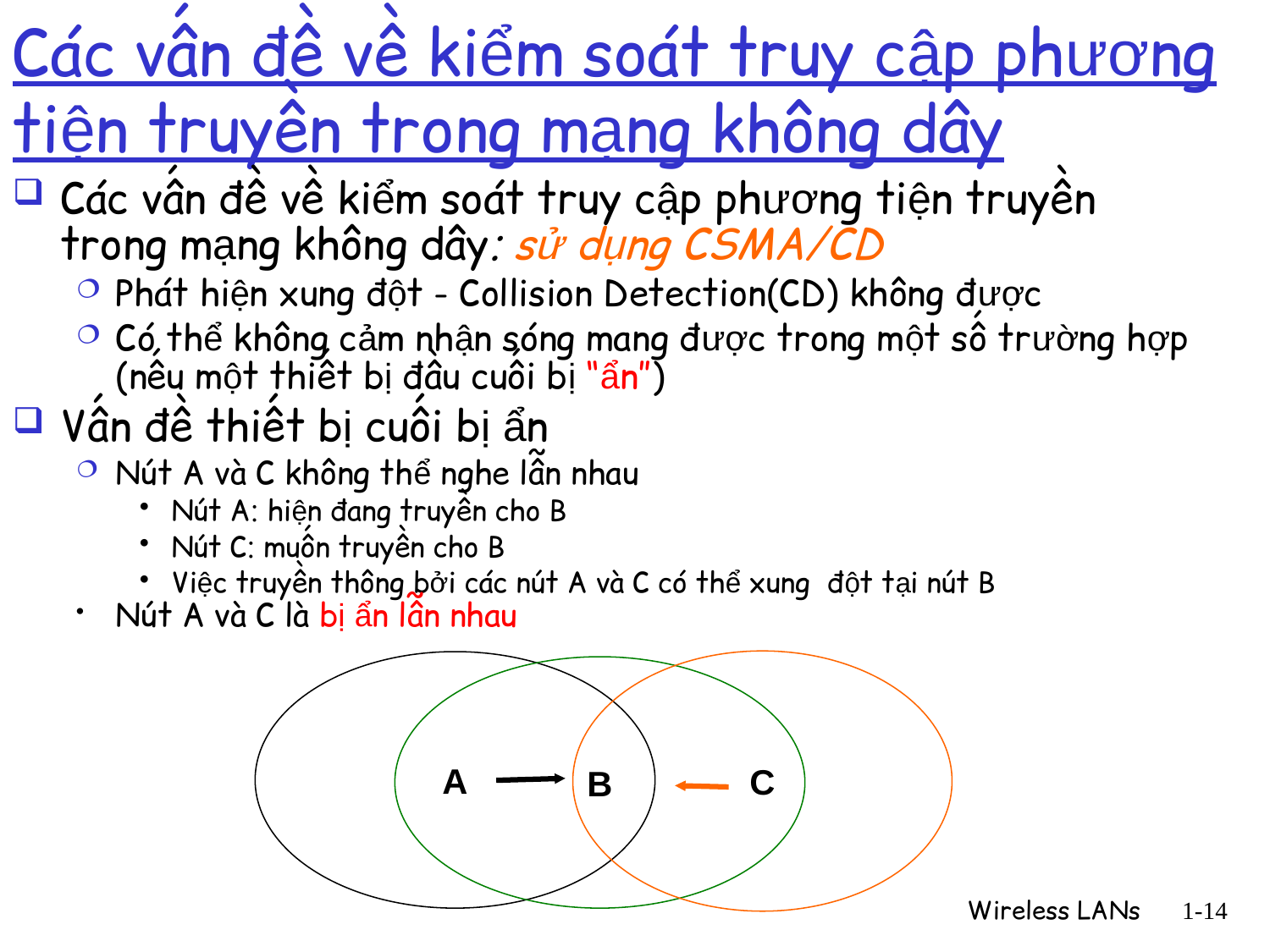

# Các vấn đề về kiểm soát truy cập phương tiện truyền trong mạng không dây
Các vấn đề về kiểm soát truy cập phương tiện truyền trong mạng không dây: sử dụng CSMA/CD
Phát hiện xung đột - Collision Detection(CD) không được
Có thể không cảm nhận sóng mang được trong một số trường hợp (nếu một thiết bị đầu cuối bị “ẩn”)
Vấn đề thiết bị cuối bị ẩn
Nút A và C không thể nghe lẫn nhau
Nút A: hiện đang truyền cho B
Nút C: muốn truyền cho B
Việc truyền thông bởi các nút A và C có thể xung  đột tại nút B
Nút A và C là bị ẩn lẫn nhau

C
A
B

 Wireless LANs
1-14